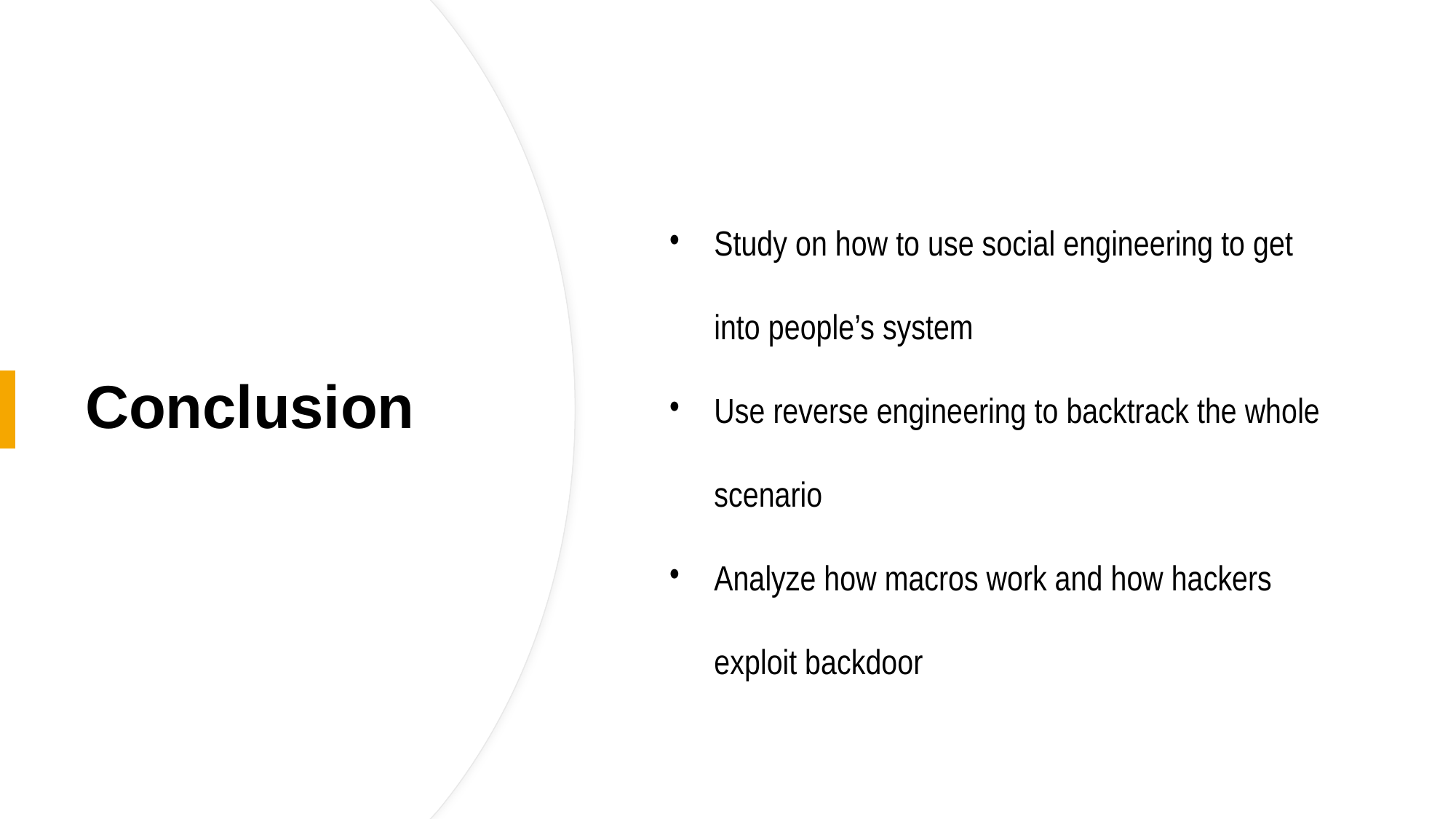

Study on how to use social engineering to get into people’s system
Use reverse engineering to backtrack the whole scenario
Analyze how macros work and how hackers exploit backdoor
# Conclusion